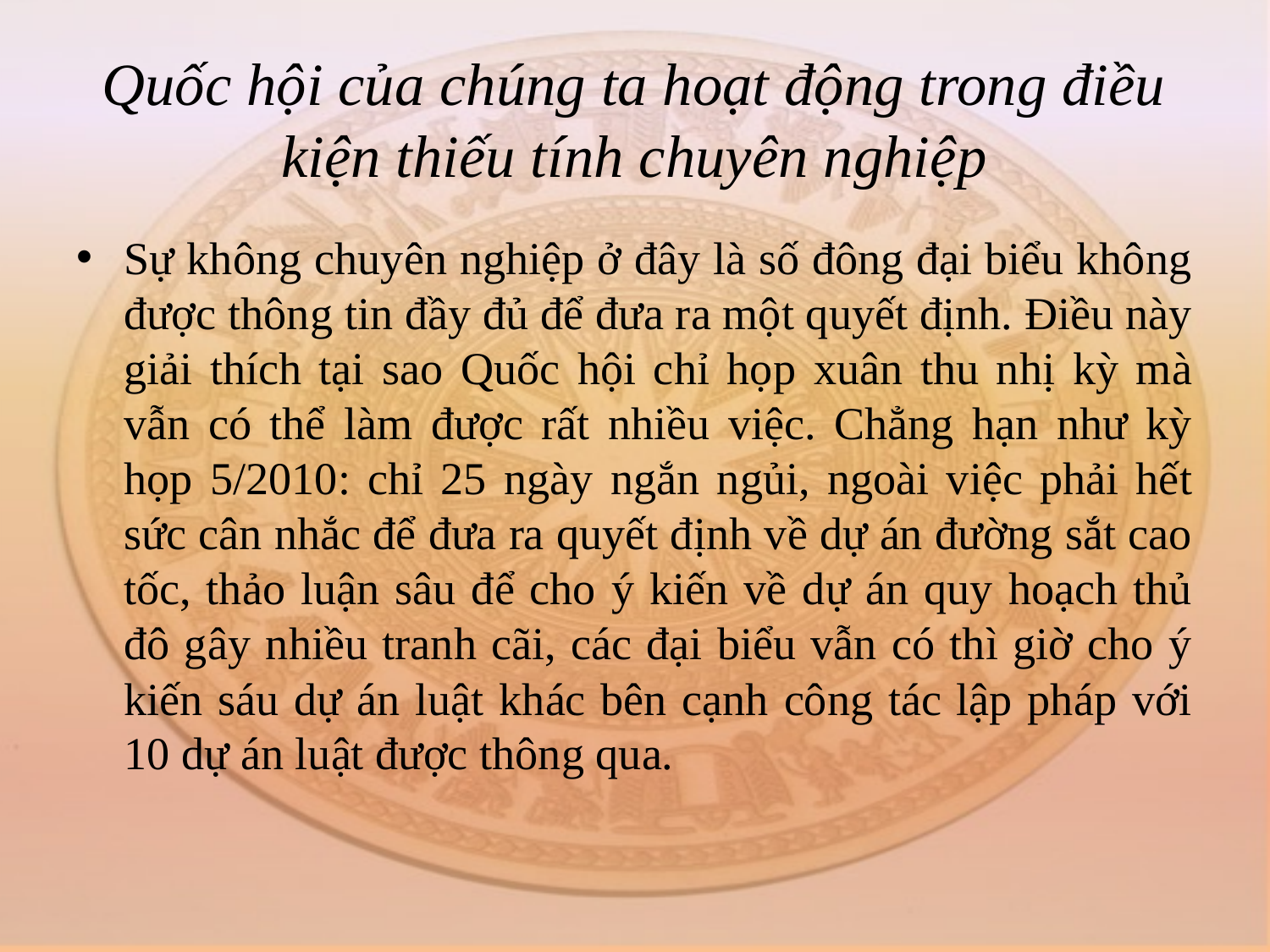

# Quốc hội của chúng ta hoạt động trong điều kiện thiếu tính chuyên nghiệp
Sự không chuyên nghiệp ở đây là số đông đại biểu không được thông tin đầy đủ để đưa ra một quyết định. Điều này giải thích tại sao Quốc hội chỉ họp xuân thu nhị kỳ mà vẫn có thể làm được rất nhiều việc. Chẳng hạn như kỳ họp 5/2010: chỉ 25 ngày ngắn ngủi, ngoài việc phải hết sức cân nhắc để đưa ra quyết định về dự án đường sắt cao tốc, thảo luận sâu để cho ý kiến về dự án quy hoạch thủ đô gây nhiều tranh cãi, các đại biểu vẫn có thì giờ cho ý kiến sáu dự án luật khác bên cạnh công tác lập pháp với 10 dự án luật được thông qua.